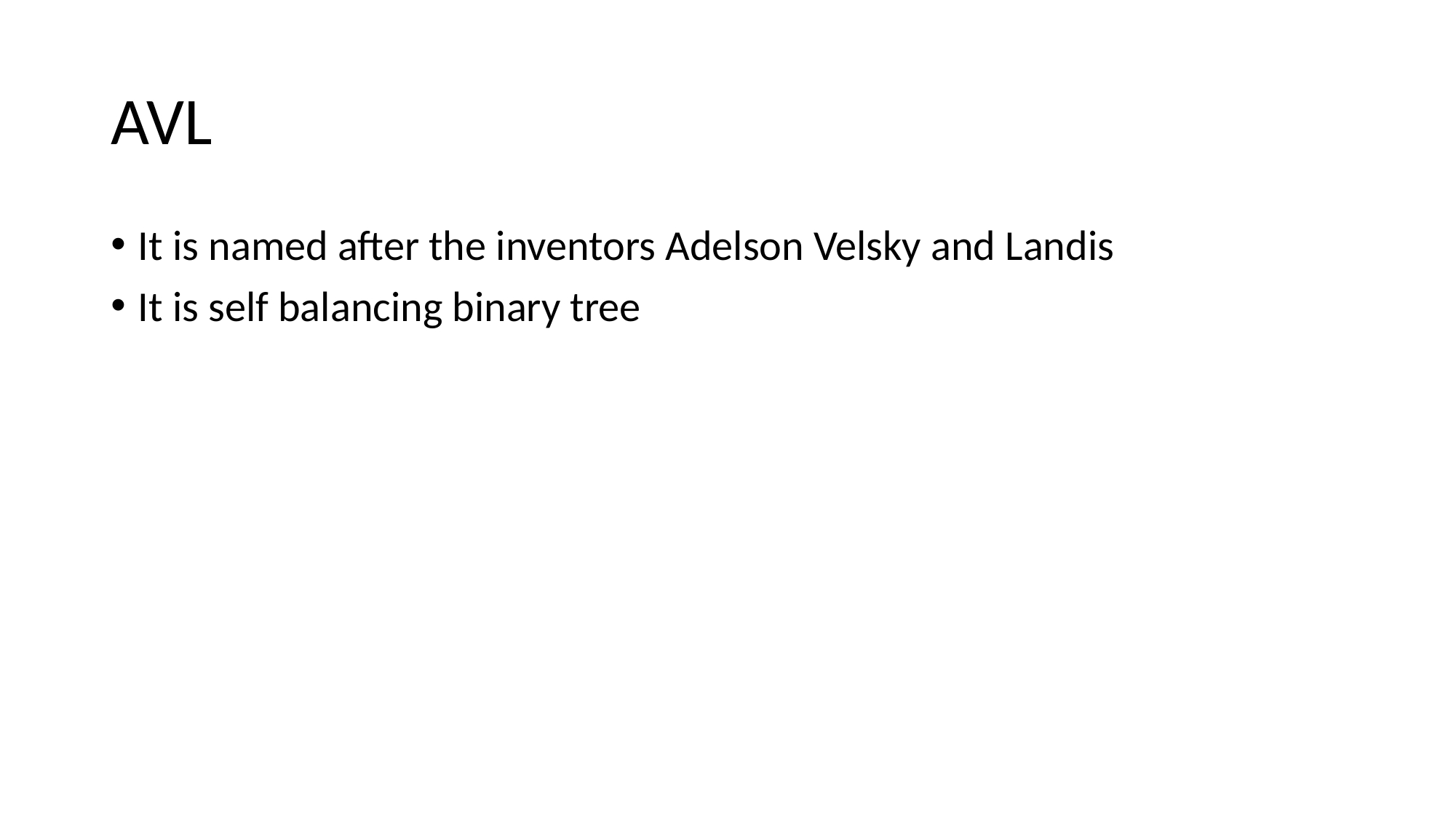

# AVL
It is named after the inventors Adelson Velsky and Landis
It is self balancing binary tree